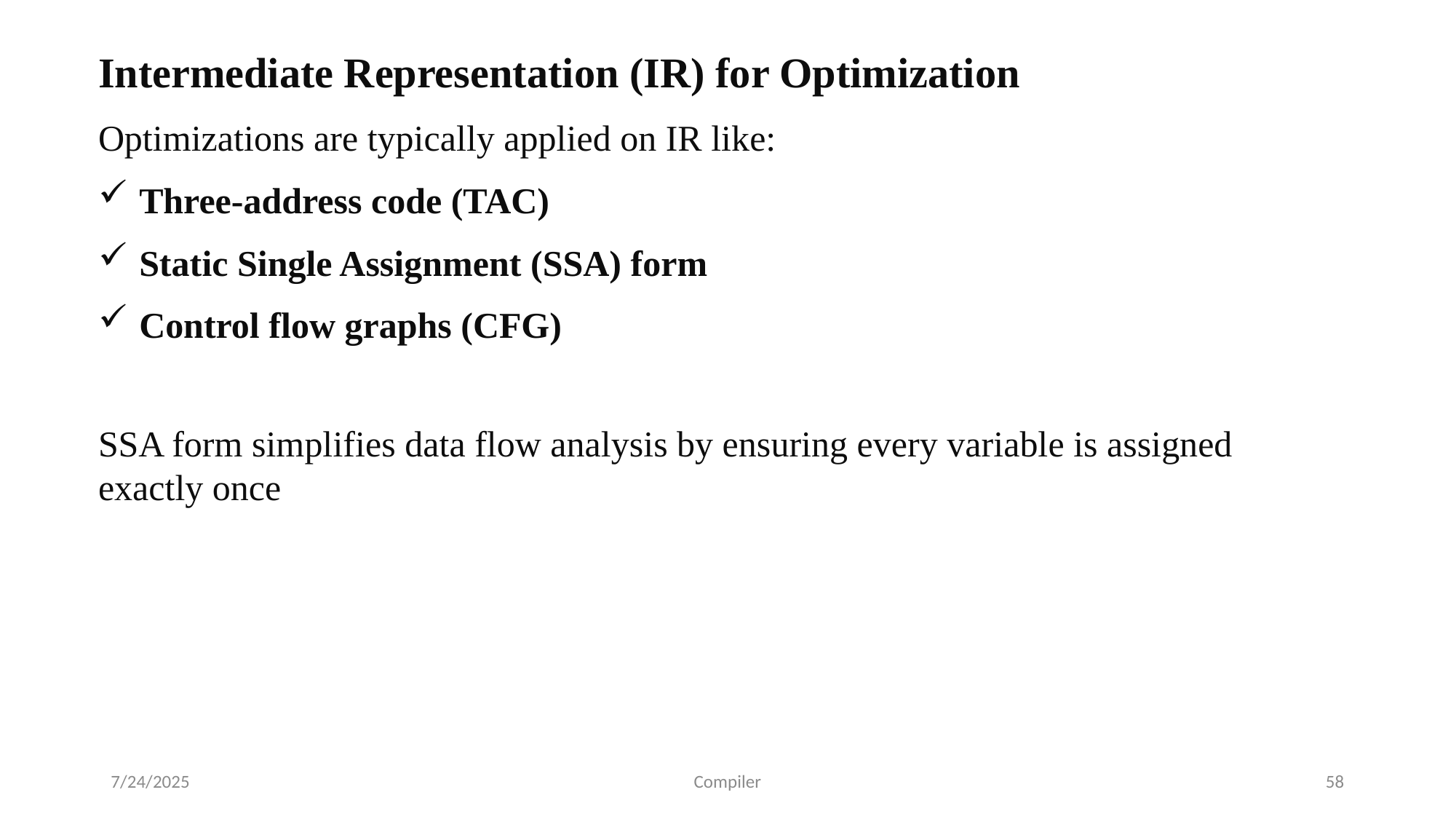

Intermediate Representation (IR) for Optimization
Optimizations are typically applied on IR like:
Three-address code (TAC)
Static Single Assignment (SSA) form
Control flow graphs (CFG)

SSA form simplifies data flow analysis by ensuring every variable is assigned exactly once
7/24/2025
Compiler
58